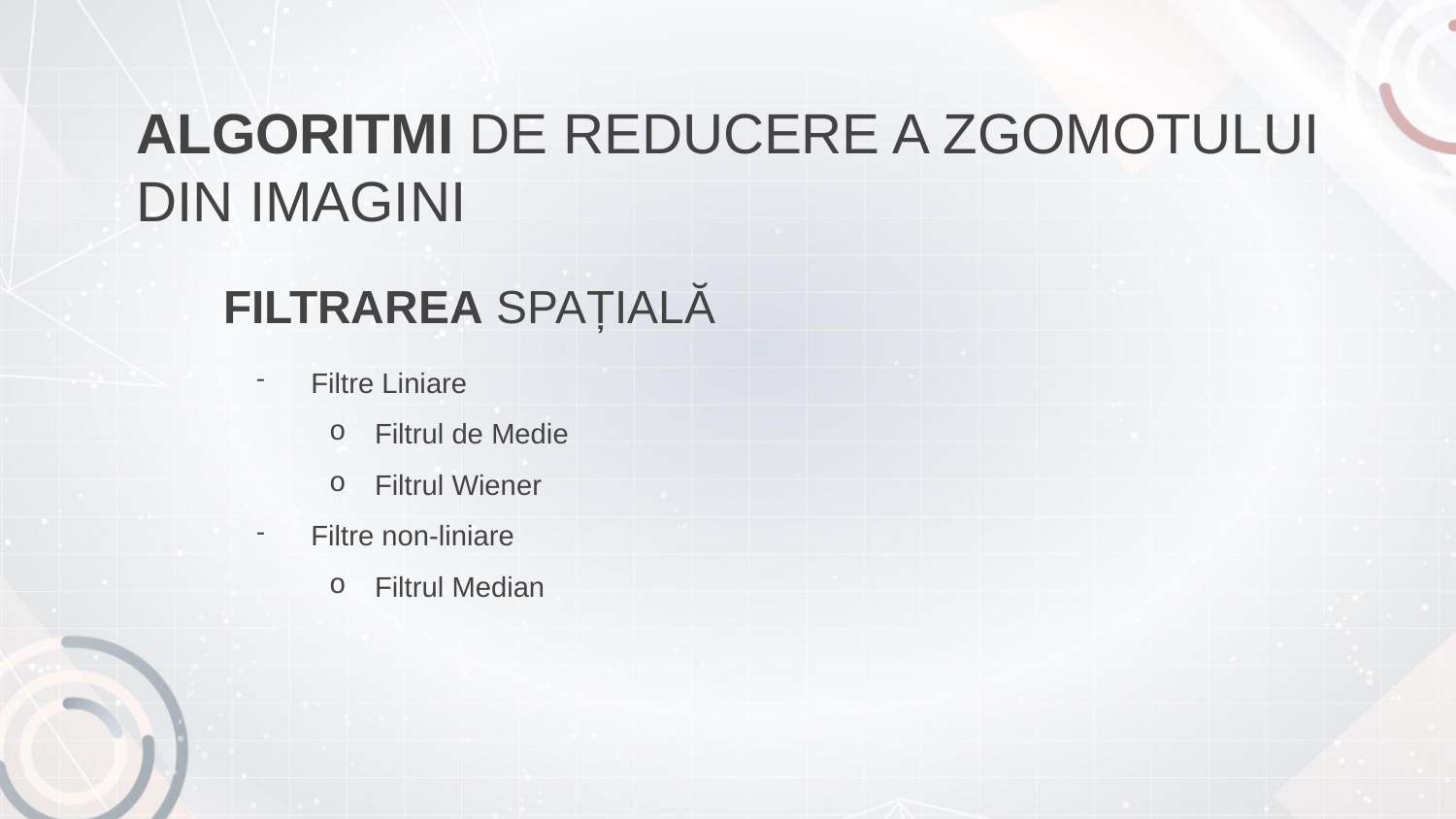

# ALGORITMI DE REDUCERE A ZGOMOTULUI DIN IMAGINI
FILTRAREA SPAȚIALĂ
Filtre Liniare
Filtrul de Medie
Filtrul Wiener
Filtre non-liniare
Filtrul Median